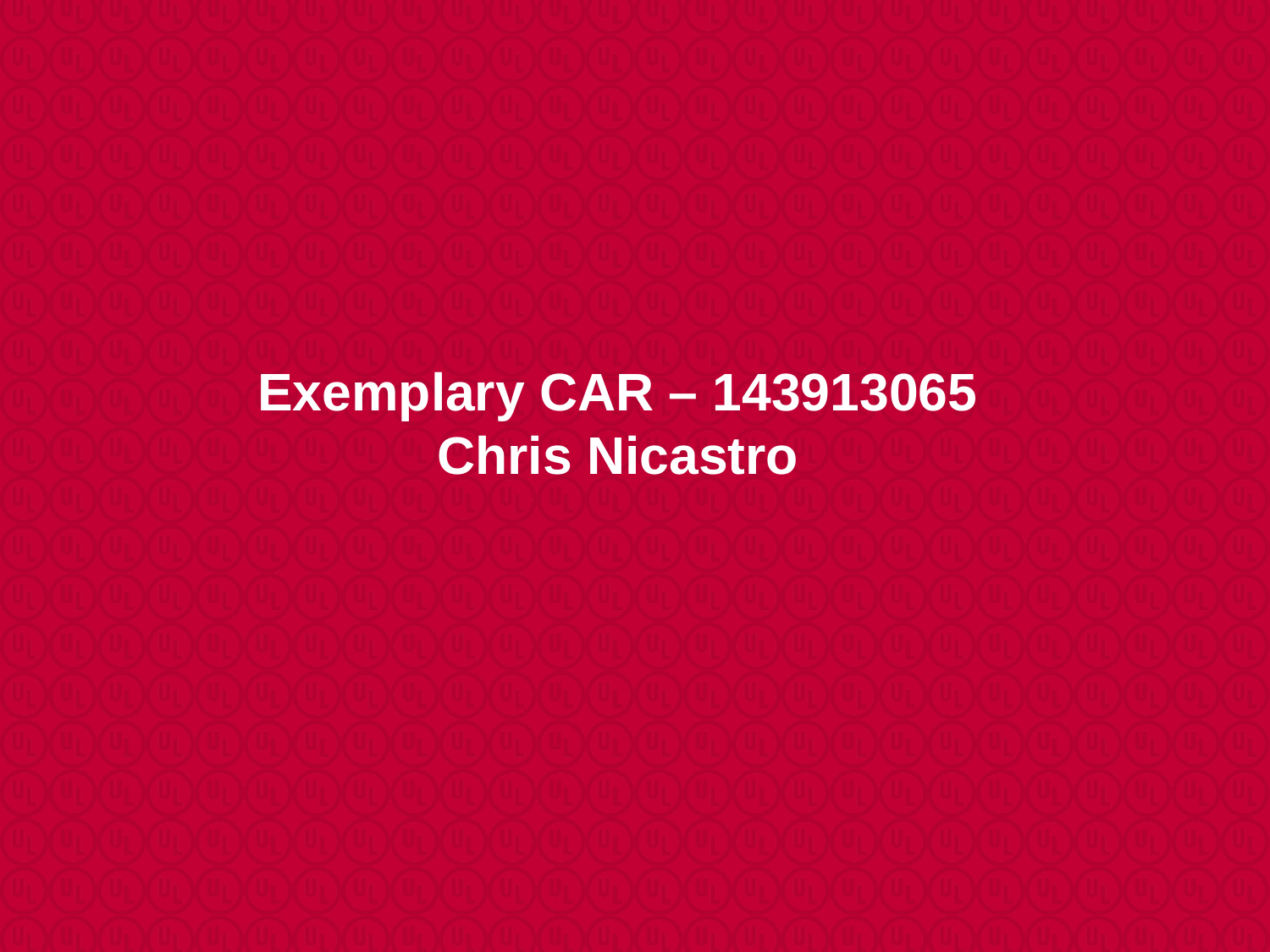

# Exemplary CAR – 143913065 Chris Nicastro